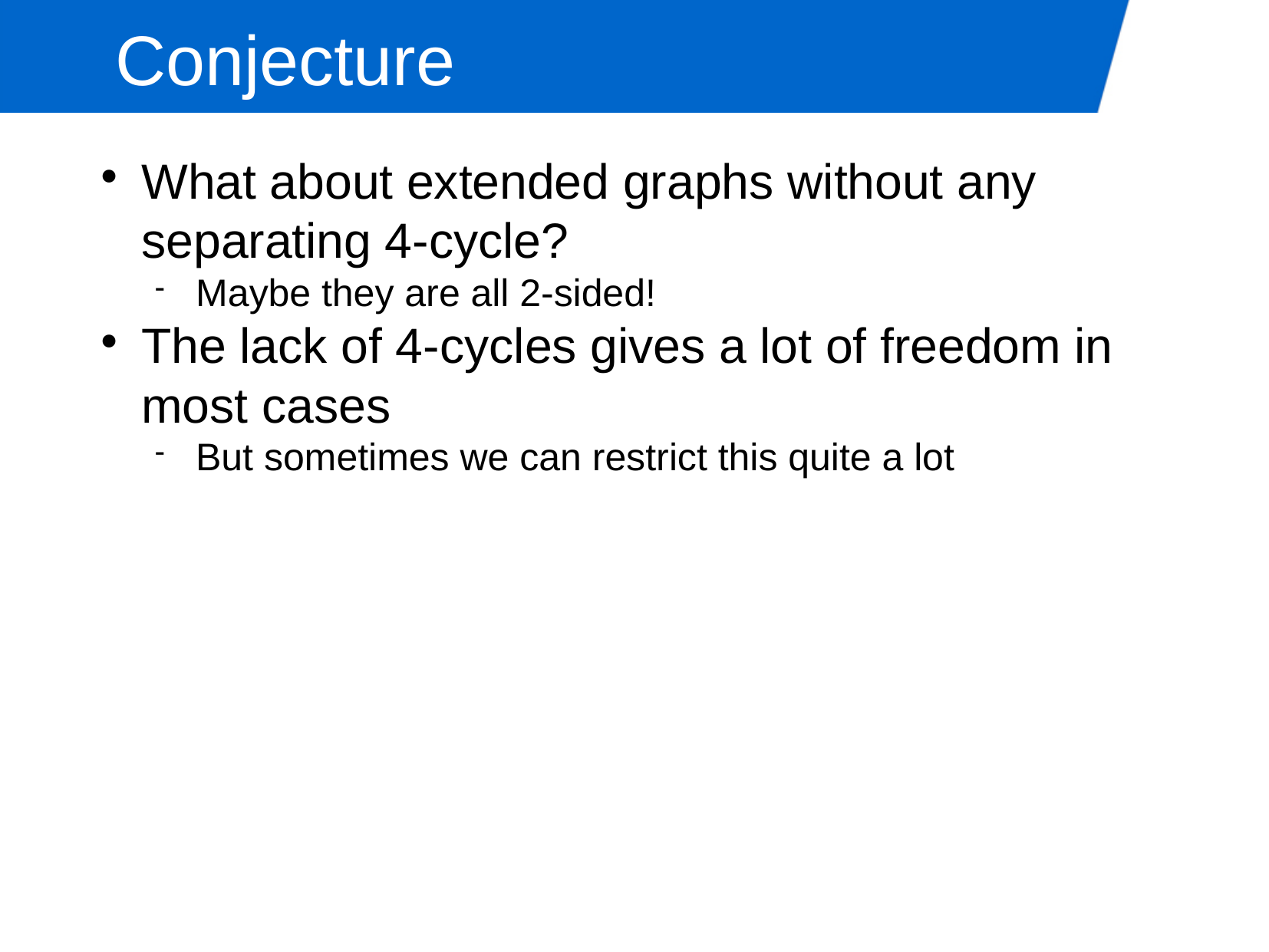

Conjecture
What about extended graphs without any separating 4-cycle?
Maybe they are all 2-sided!
The lack of 4-cycles gives a lot of freedom in most cases
But sometimes we can restrict this quite a lot